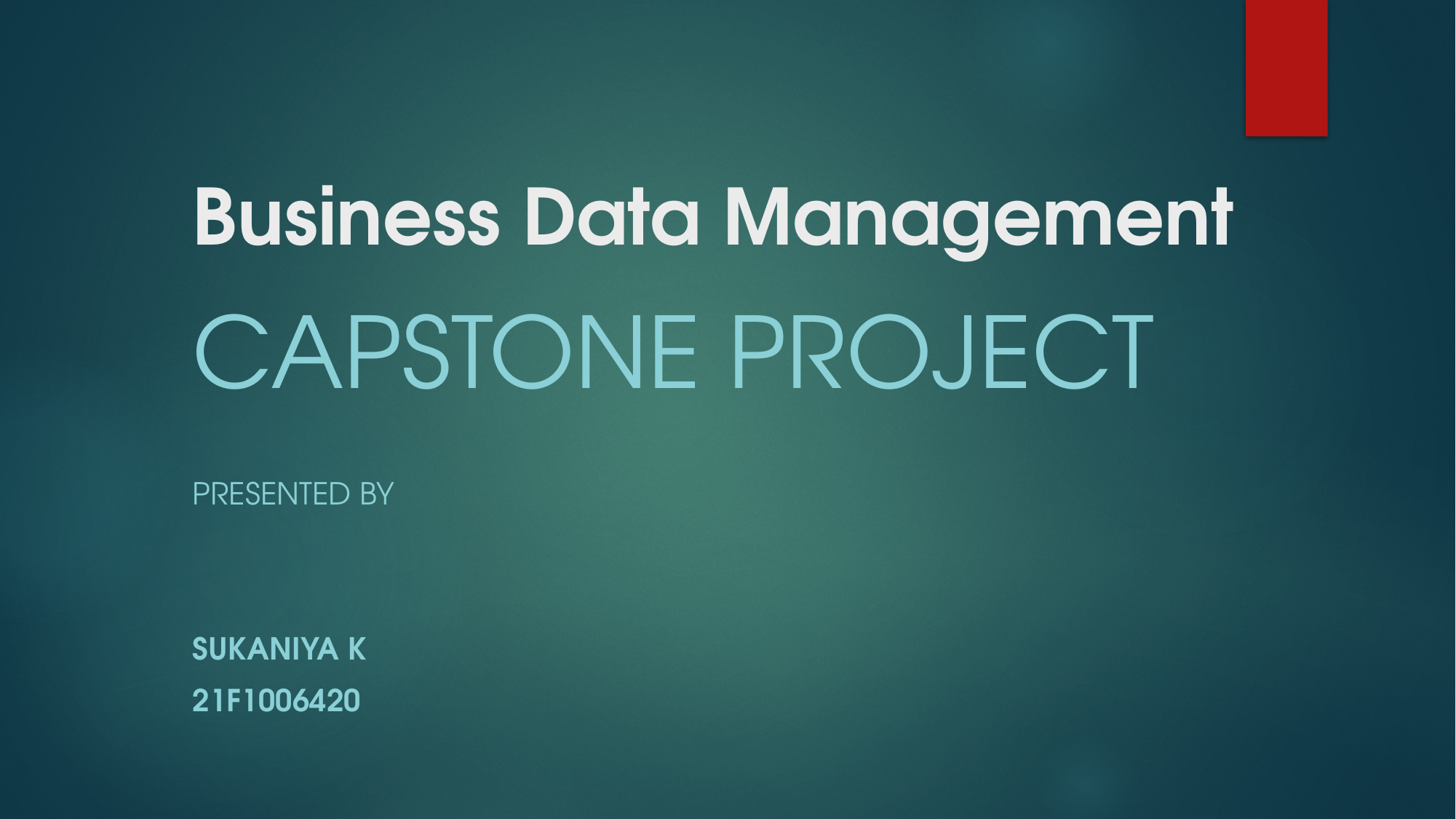

# Business Data Management
Capstone project

Presented by

Sukaniya K
21f1006420